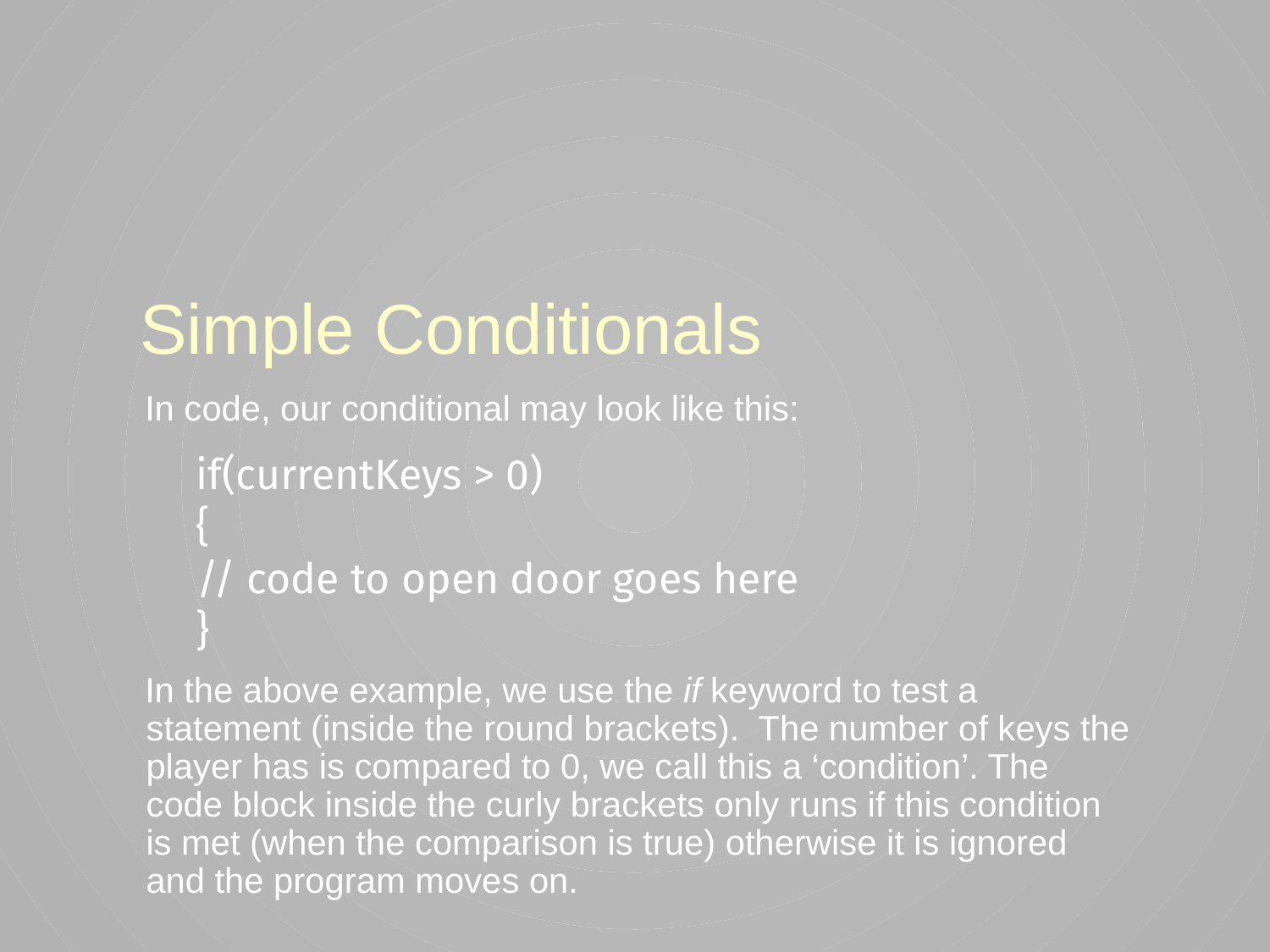

# Simple Conditionals
In code, our conditional may look like this:
if(currentKeys > 0)
{
	// code to open door goes here
}
In the above example, we use the if keyword to test a statement (inside the round brackets).  The number of keys the player has is compared to 0, we call this a ‘condition’. The code block inside the curly brackets only runs if this condition is met (when the comparison is true) otherwise it is ignored and the program moves on.